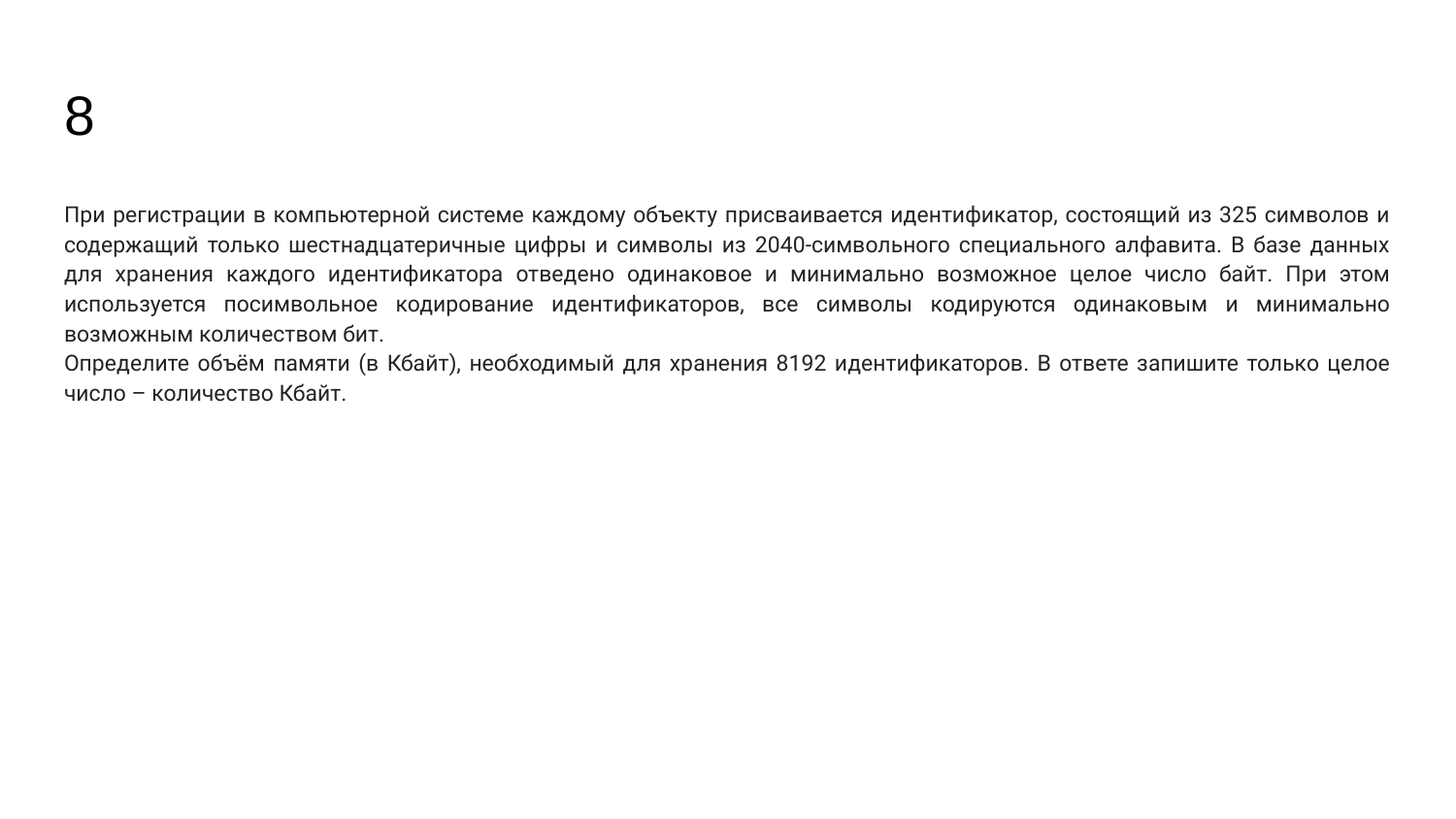

# 8
При регистрации в компьютерной системе каждому объекту присваивается идентификатор, состоящий из 325 символов и содержащий только шестнадцатеричные цифры и символы из 2040-символьного специального алфавита. В базе данных для хранения каждого идентификатора отведено одинаковое и минимально возможное целое число байт. При этом используется посимвольное кодирование идентификаторов, все символы кодируются одинаковым и минимально возможным количеством бит.
Определите объём памяти (в Кбайт), необходимый для хранения 8192 идентификаторов. В ответе запишите только целое число – количество Кбайт.